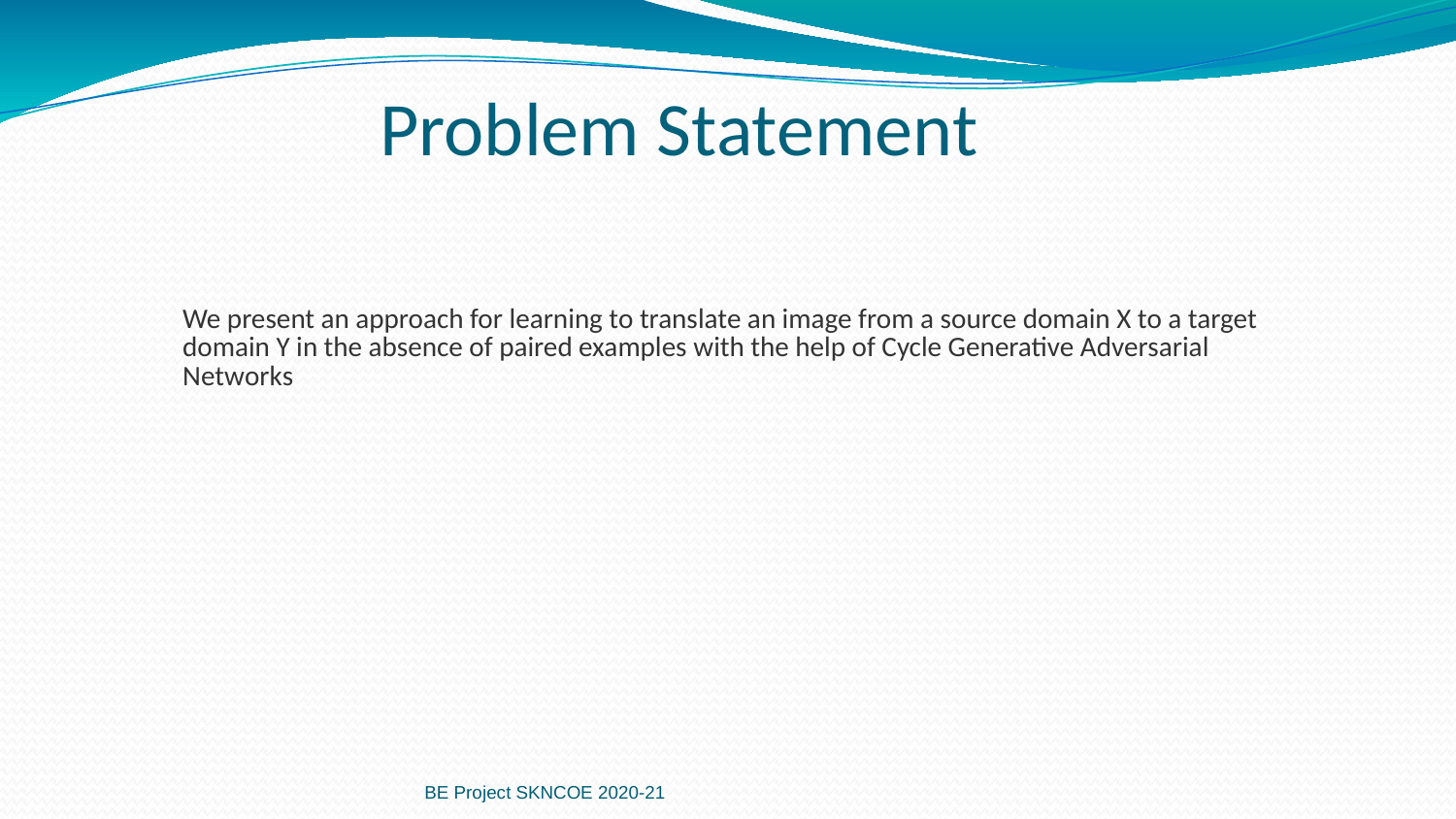

Problem Statement
We present an approach for learning to translate an image from a source domain X to a target domain Y in the absence of paired examples with the help of Cycle Generative Adversarial Networks

BE Project SKNCOE 2020-21